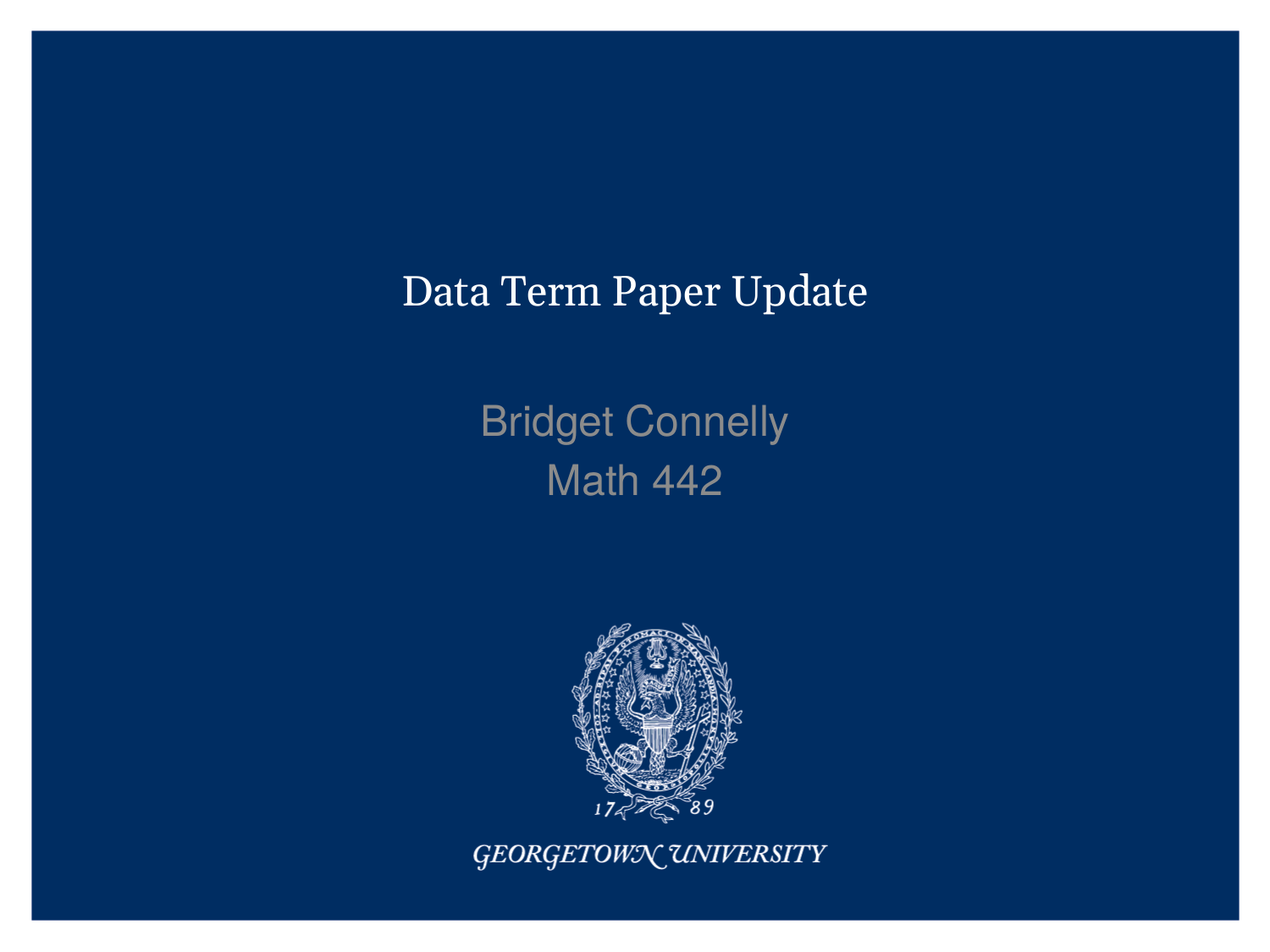

# Data Term Paper Update
Bridget Connelly
Math 442